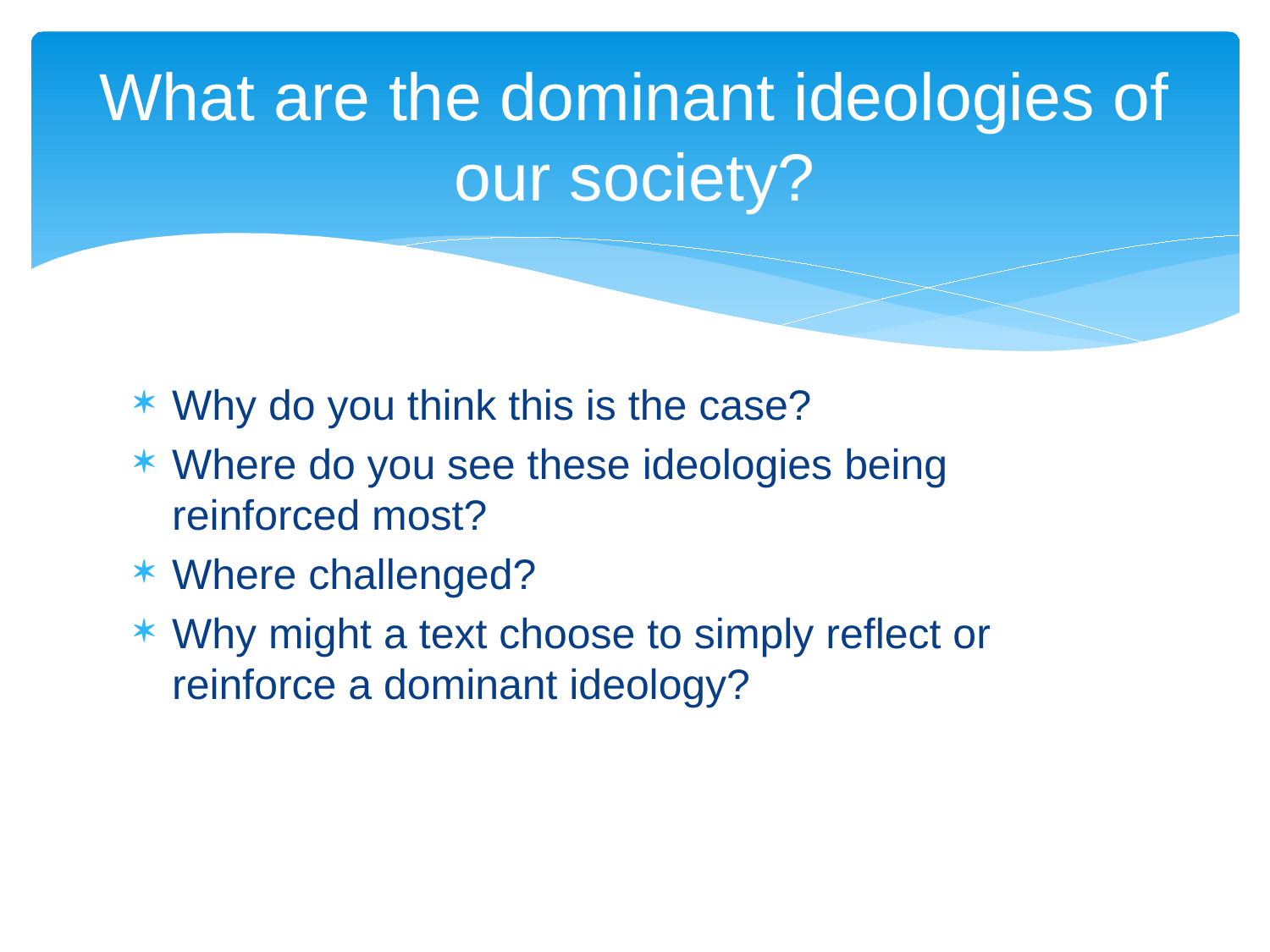

# What are the dominant ideologies of our society?
Why do you think this is the case?
Where do you see these ideologies being reinforced most?
Where challenged?
Why might a text choose to simply reflect or reinforce a dominant ideology?